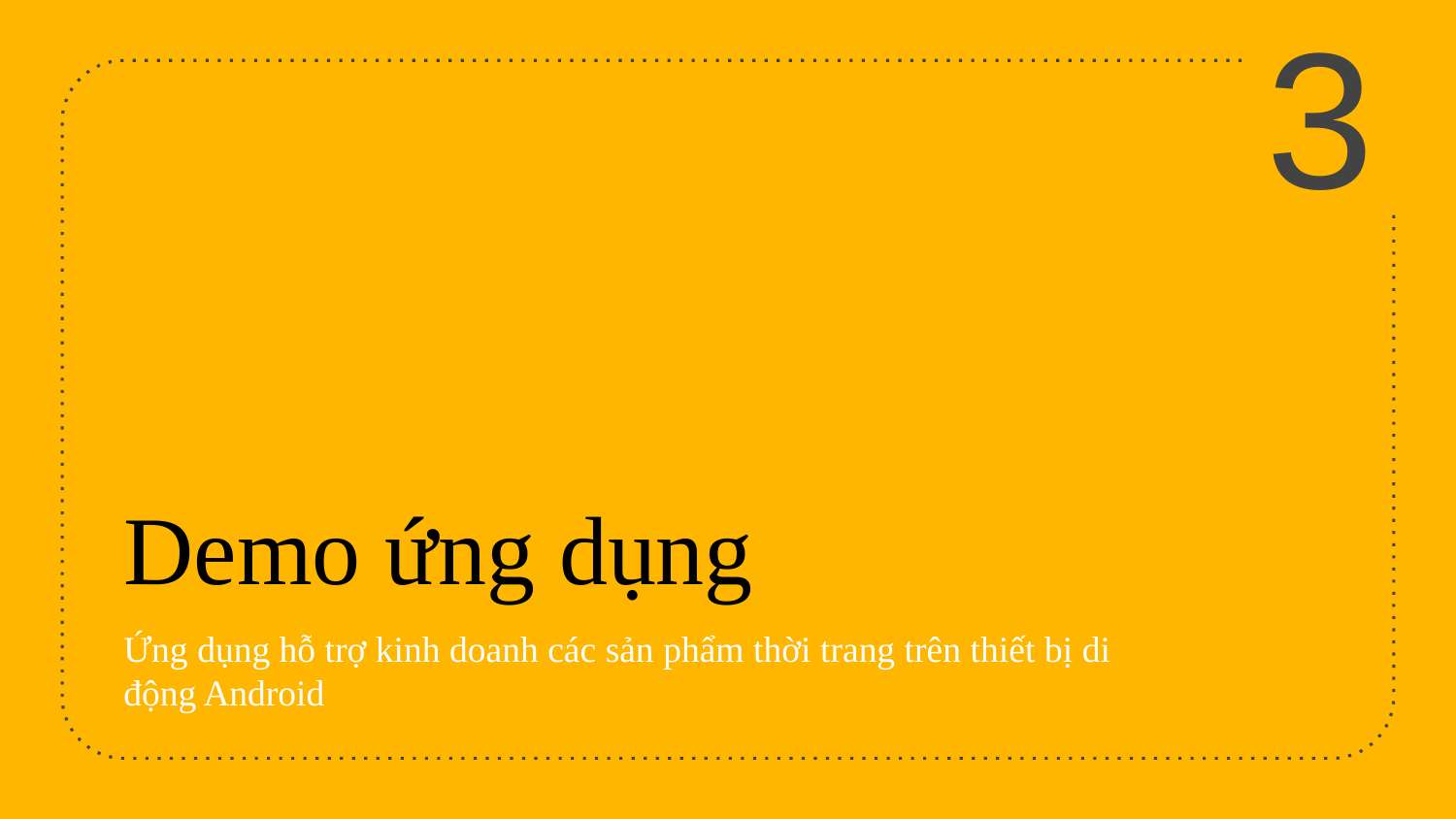

3
# Demo ứng dụng
Ứng dụng hỗ trợ kinh doanh các sản phẩm thời trang trên thiết bị di động Android